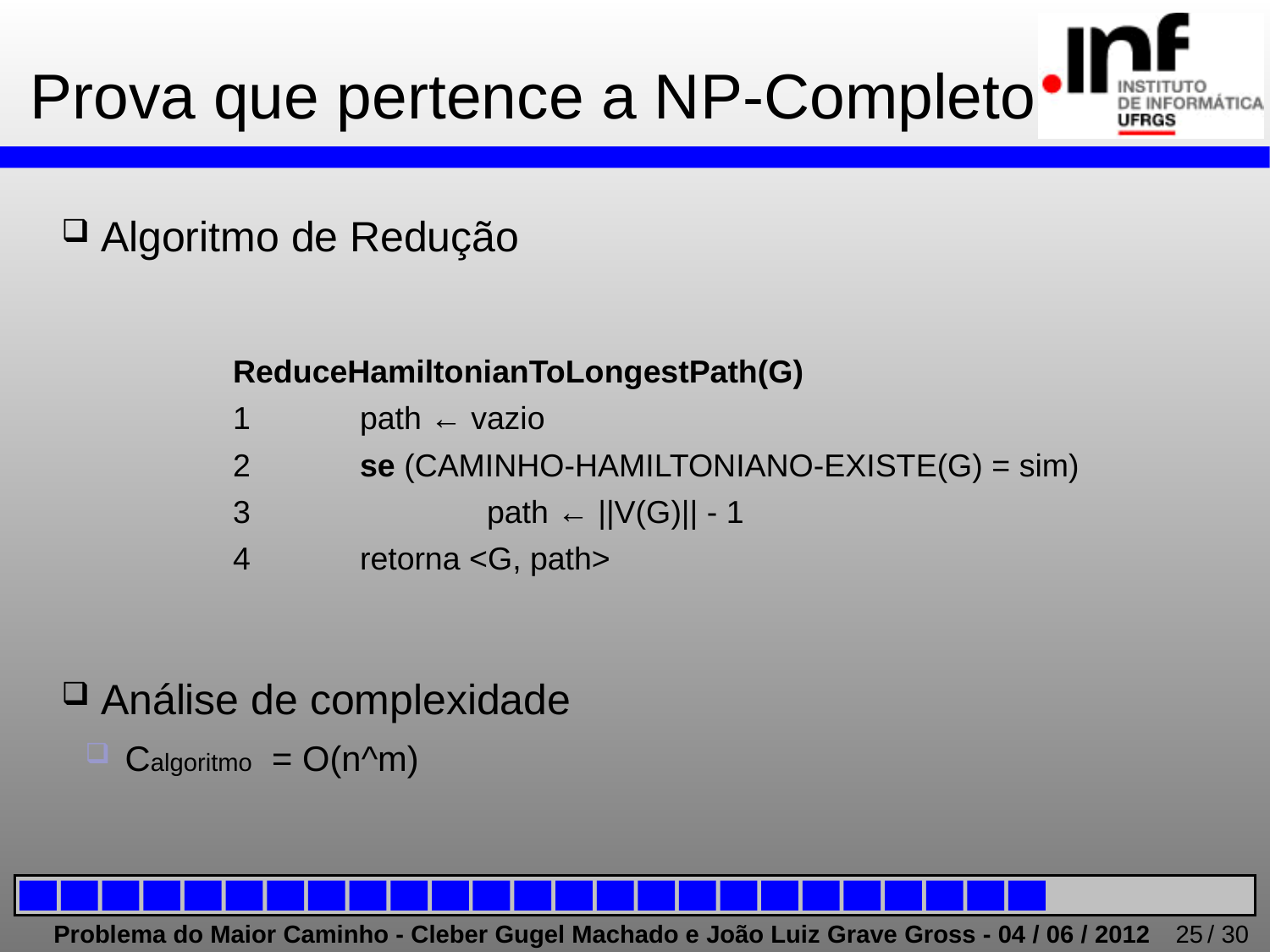

# Prova que pertence a NP-Completo
Algoritmo de Redução

ReduceHamiltonianToLongestPath(G)
1 	path ← vazio
2 	se (CAMINHO-HAMILTONIANO-EXISTE(G) = sim)
3 		path ← ||V(G)|| - 1
4 	retorna <G, path>

Análise de complexidade
Calgoritmo  = O(n^m)

25